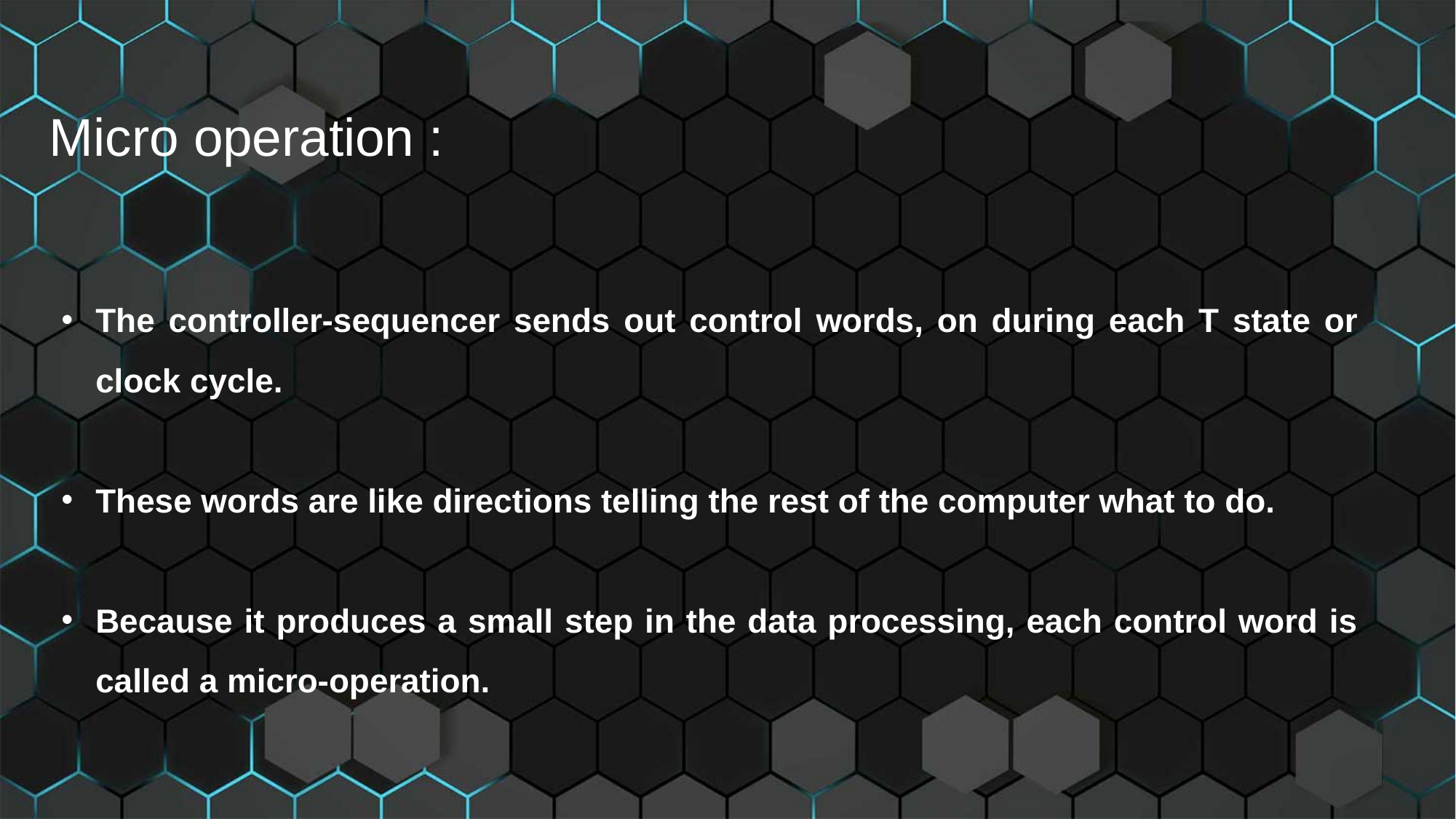

Micro operation :
The controller-sequencer sends out control words, on during each T state or clock cycle.

These words are like directions telling the rest of the computer what to do.

Because it produces a small step in the data processing, each control word is called a micro-operation.